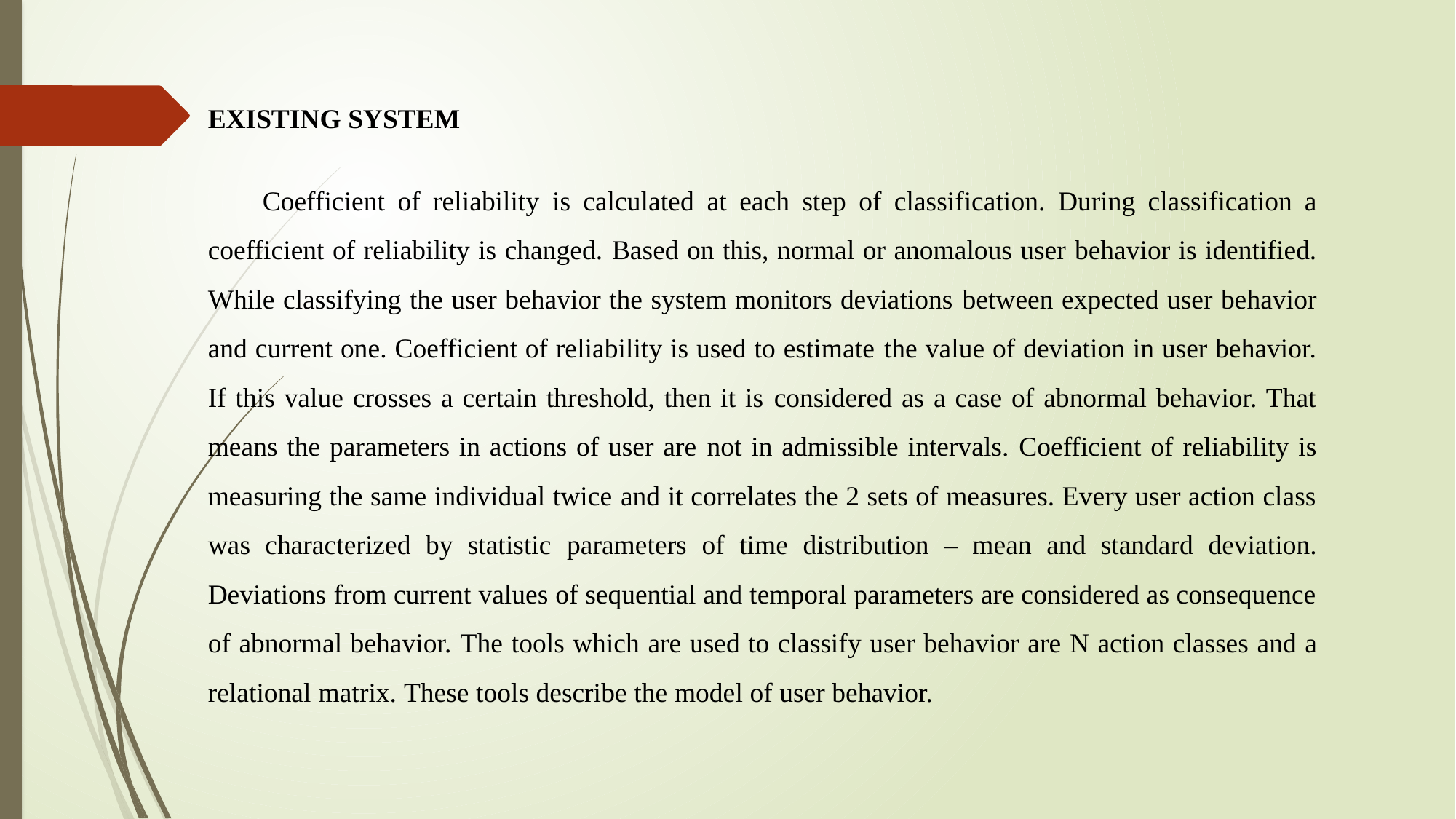

EXISTING SYSTEM

Coefficient of reliability is calculated at each step of classification. During classification a coefficient of reliability is changed. Based on this, normal or anomalous user behavior is identified. While classifying the user behavior the system monitors deviations between expected user behavior and current one. Coefficient of reliability is used to estimate the value of deviation in user behavior. If this value crosses a certain threshold, then it is considered as a case of abnormal behavior. That means the parameters in actions of user are not in admissible intervals. Coefficient of reliability is measuring the same individual twice and it correlates the 2 sets of measures. Every user action class was characterized by statistic parameters of time distribution – mean and standard deviation. Deviations from current values of sequential and temporal parameters are considered as consequence of abnormal behavior. The tools which are used to classify user behavior are N action classes and a relational matrix. These tools describe the model of user behavior.